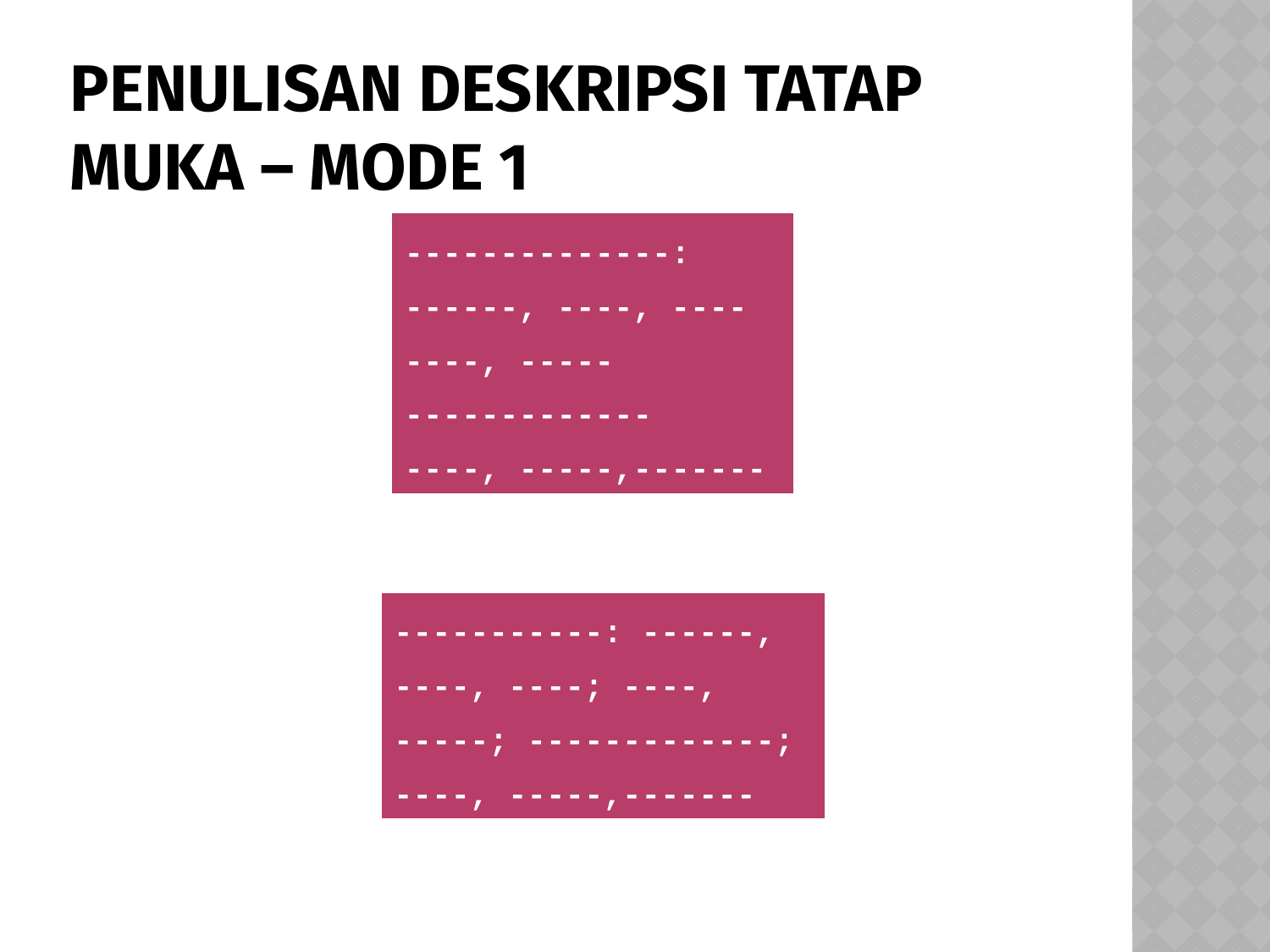

# Penulisan deskripsi tatap muka – mode 1
| --------------: ------, ----, ---- ----, ----- ------------- ----, -----,------- |
| --- |
| -----------: ------, ----, ----; ----, -----; -------------; ----, -----,------- |
| --- |